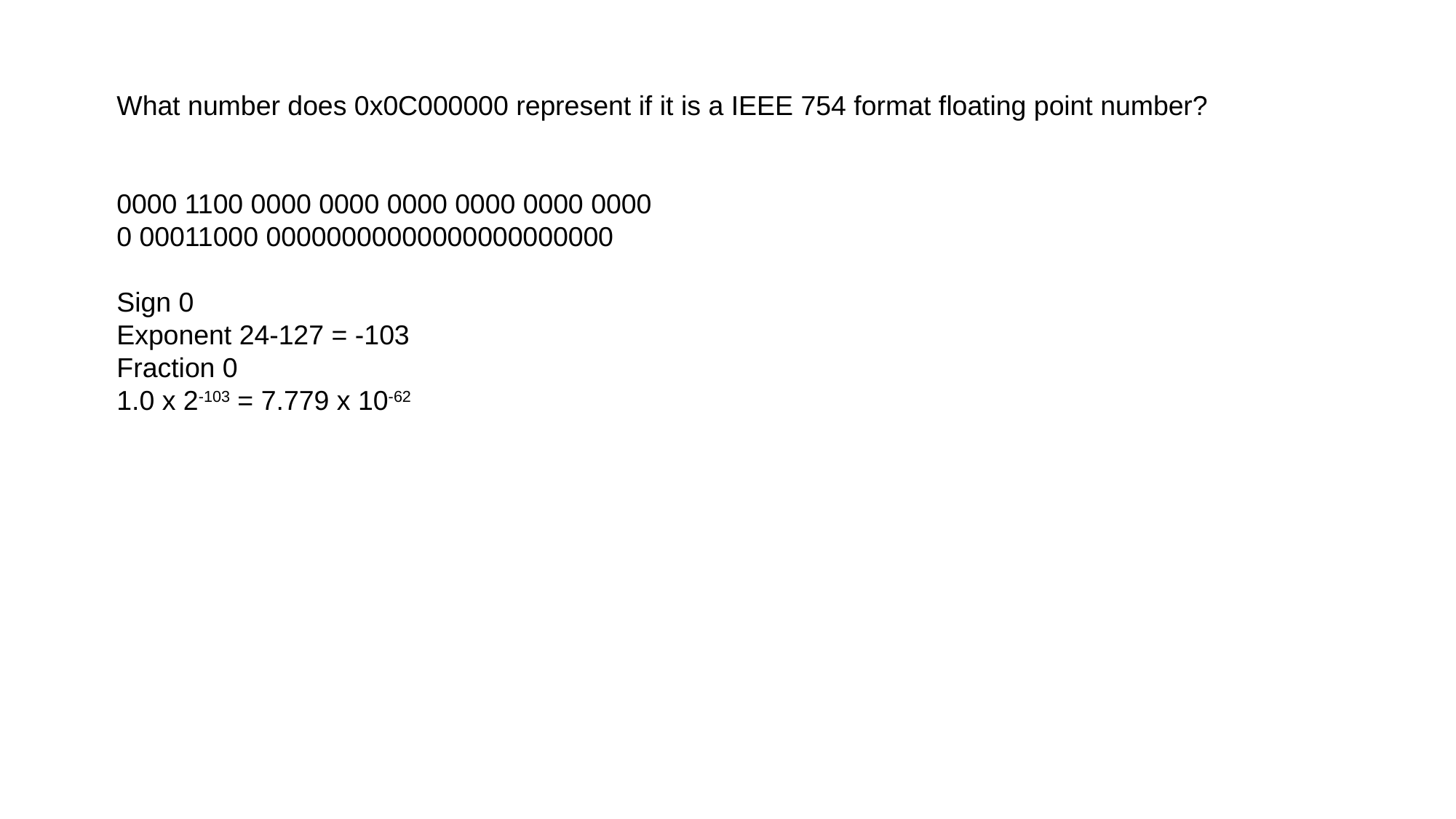

# Example Problem 5
What number does 0x0C000000 represent if it is a IEEE 754 format floating point number?

0000 1100 0000 0000 0000 0000 0000 0000
0 00011000 00000000000000000000000
Sign 0
Exponent 24-127 = -103
Fraction 0
1.0 x 2-103 = 7.779 x 10-62